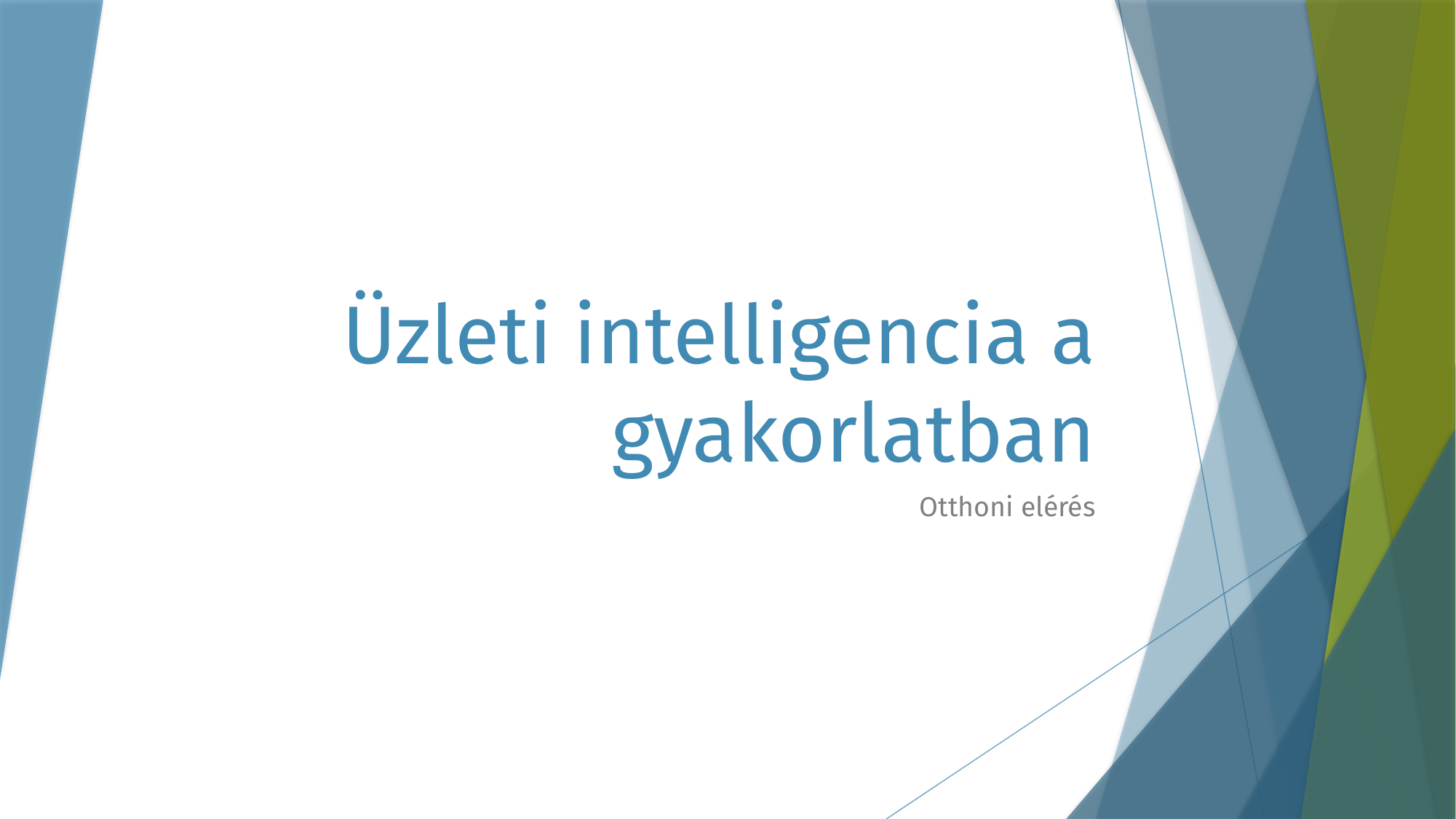

# Üzleti intelligencia a gyakorlatban
Otthoni elérés